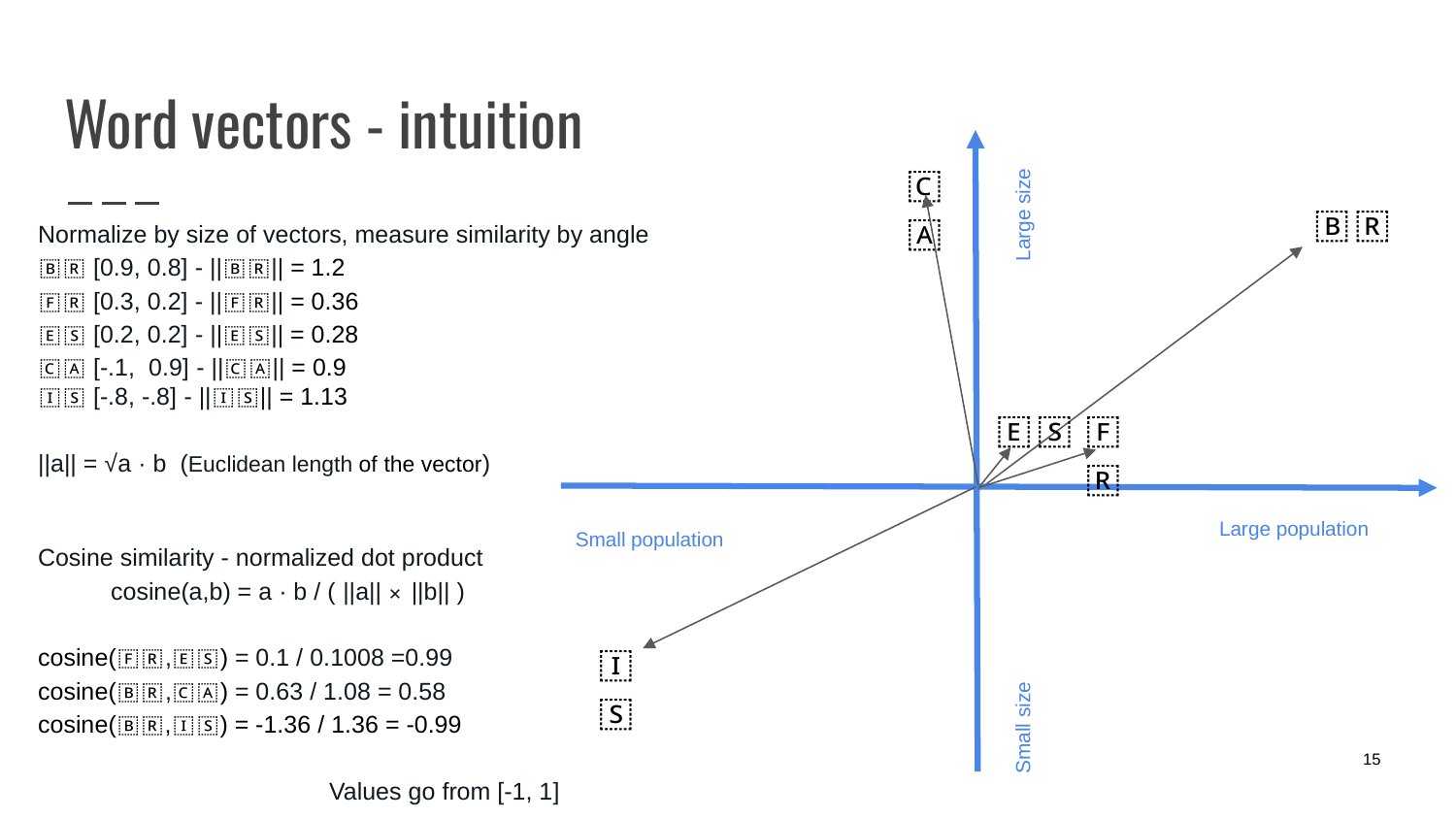

# Word vectors - intuition
Large size
🇨🇦
🇧🇷
Normalize by size of vectors, measure similarity by angle
🇧🇷 [0.9, 0.8] - ||🇧🇷|| = 1.2
🇫🇷 [0.3, 0.2] - ||🇫🇷|| = 0.36
🇪🇸 [0.2, 0.2] - ||🇪🇸|| = 0.28
🇨🇦 [-.1,  0.9] - ||🇨🇦|| = 0.9
🇮🇸 [-.8, -.8] - ||🇮🇸|| = 1.13

||a|| = √a · b  (Euclidean length of the vector)
🇪🇸
🇫🇷
Large population
Small population
Cosine similarity - normalized dot product
cosine(a,b) = a · b / ( ||a|| ✕  ||b|| )

cosine(🇫🇷,🇪🇸) = 0.1 / 0.1008 =0.99
cosine(🇧🇷,🇨🇦) = 0.63 / 1.08 = 0.58
cosine(🇧🇷,🇮🇸) = -1.36 / 1.36 = -0.99

		Values go from [-1, 1]
🇮🇸
Small size
15